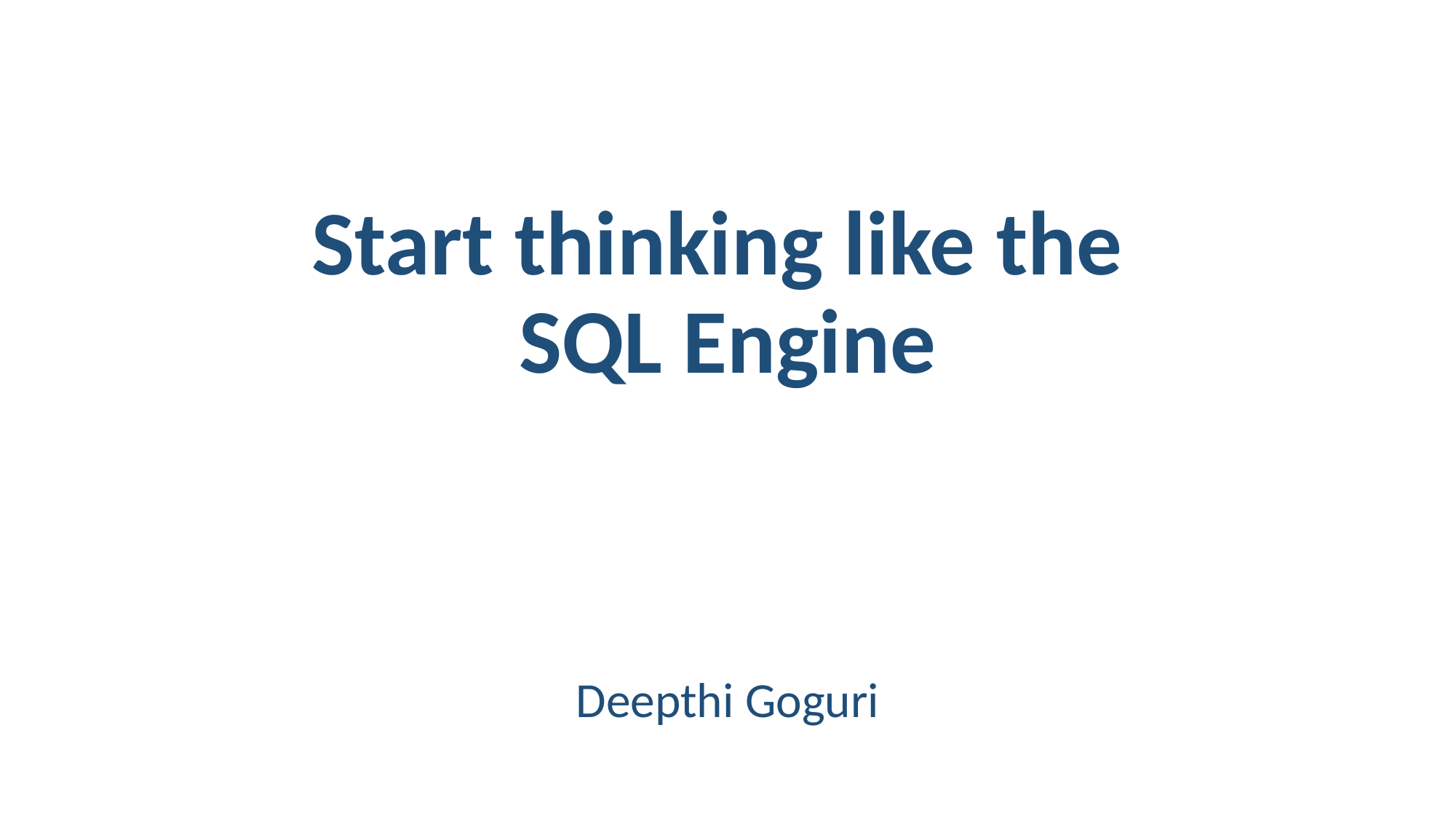

# Start thinking like the SQL Engine

Deepthi Goguri